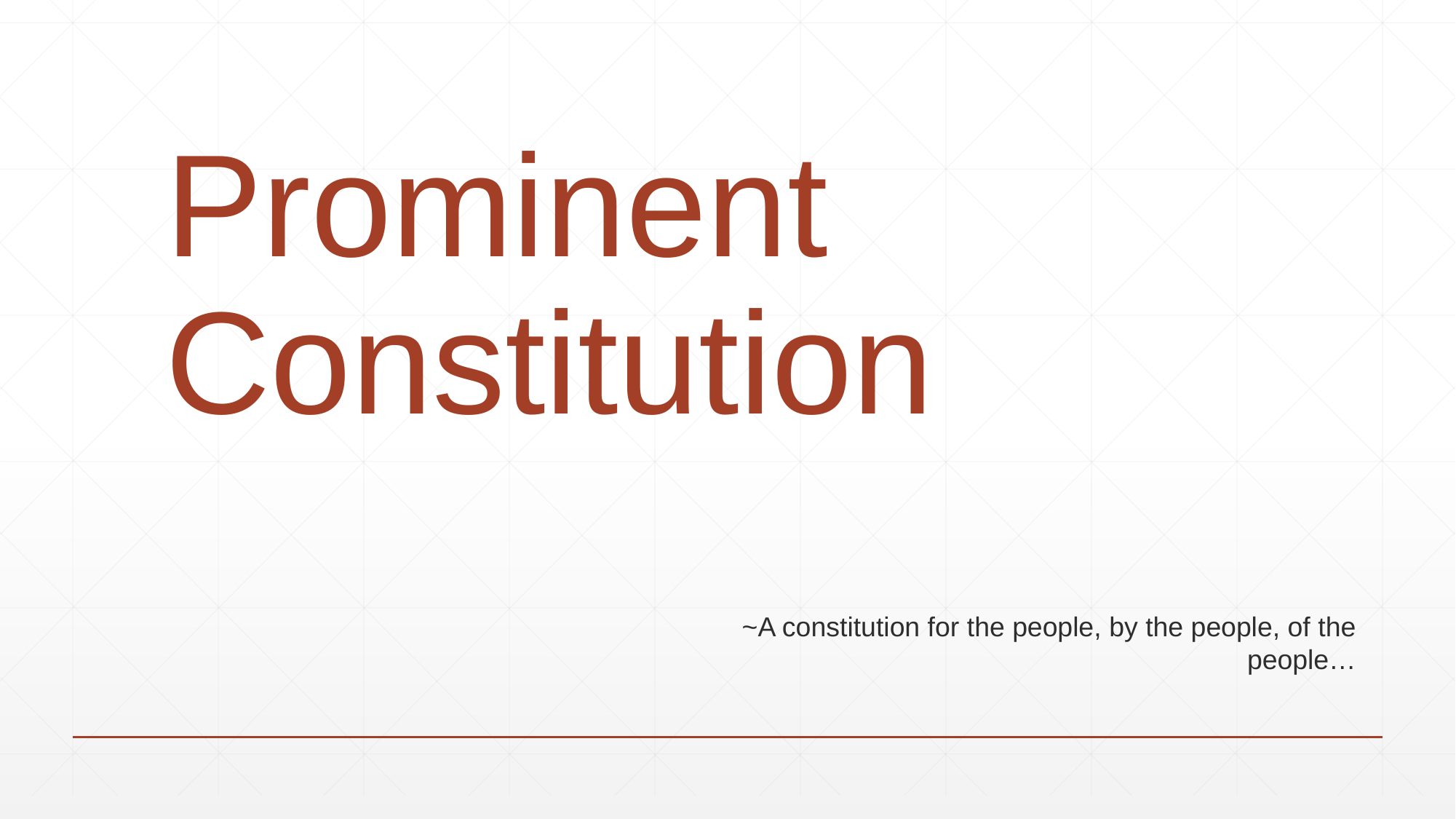

# Prominent Constitution
~A constitution for the people, by the people, of the people…